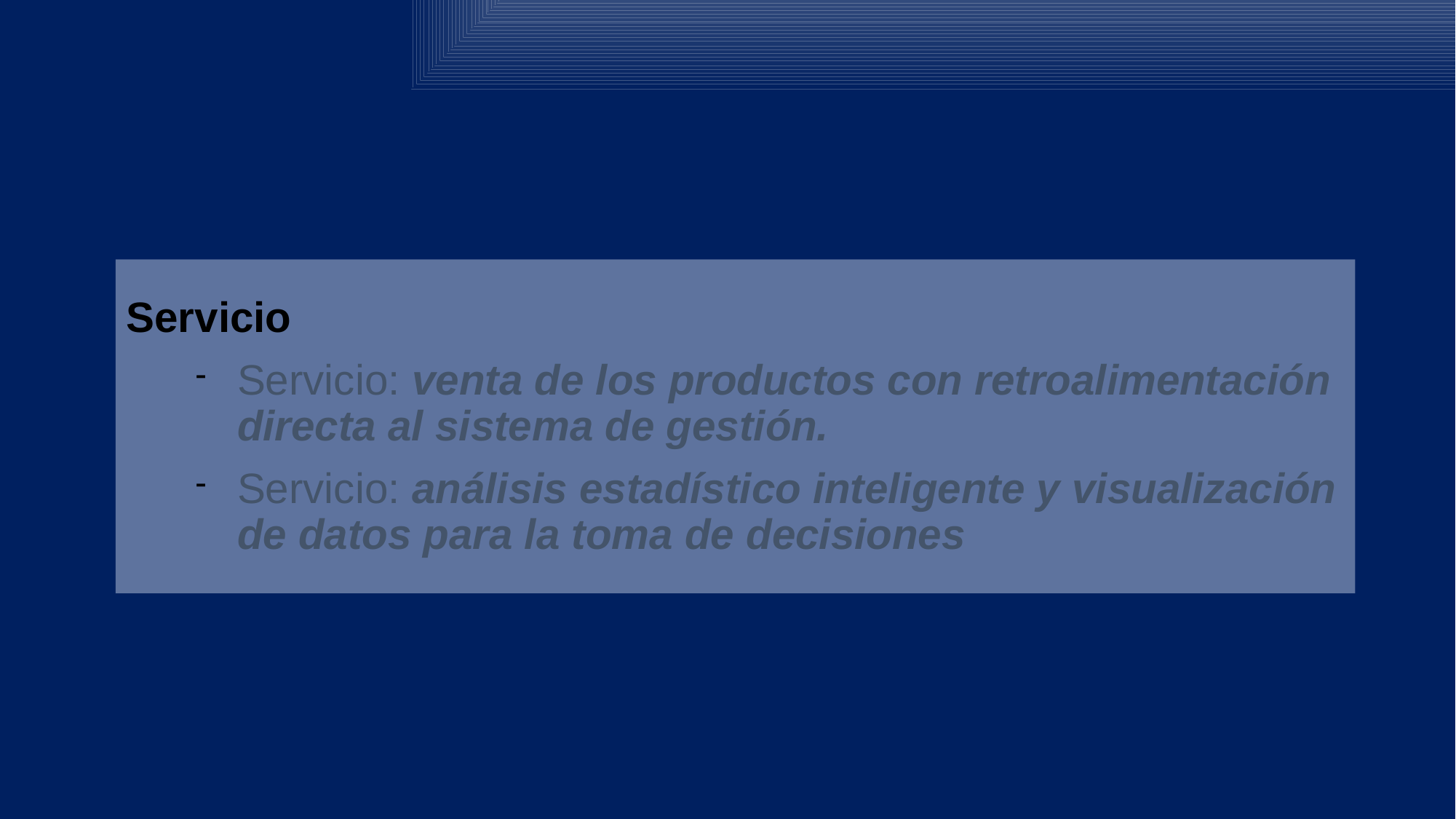

3- Tienda virtual
Servicio
Servicio: venta de los productos con retroalimentación directa al sistema de gestión.
Servicio: análisis estadístico inteligente y visualización de datos para la toma de decisiones